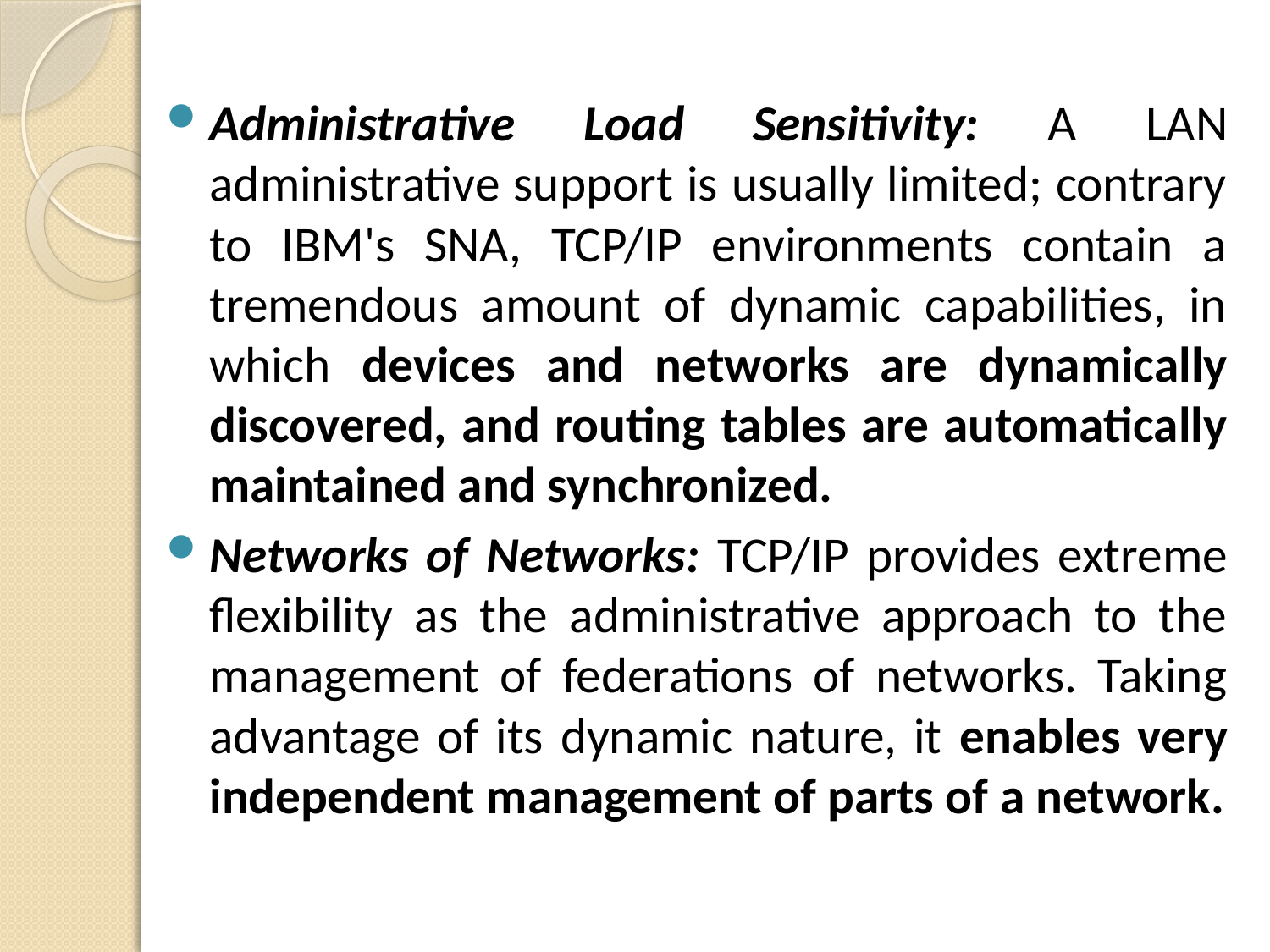

Administrative Load Sensitivity: A LAN administrative support is usually limited; contrary to IBM's SNA, TCP/IP environments contain a tremendous amount of dynamic capabilities, in which devices and networks are dynamically discovered, and routing tables are automatically maintained and synchronized.
Networks of Networks: TCP/IP provides extreme flexibility as the administrative approach to the management of federations of networks. Taking advantage of its dynamic nature, it enables very independent management of parts of a network.